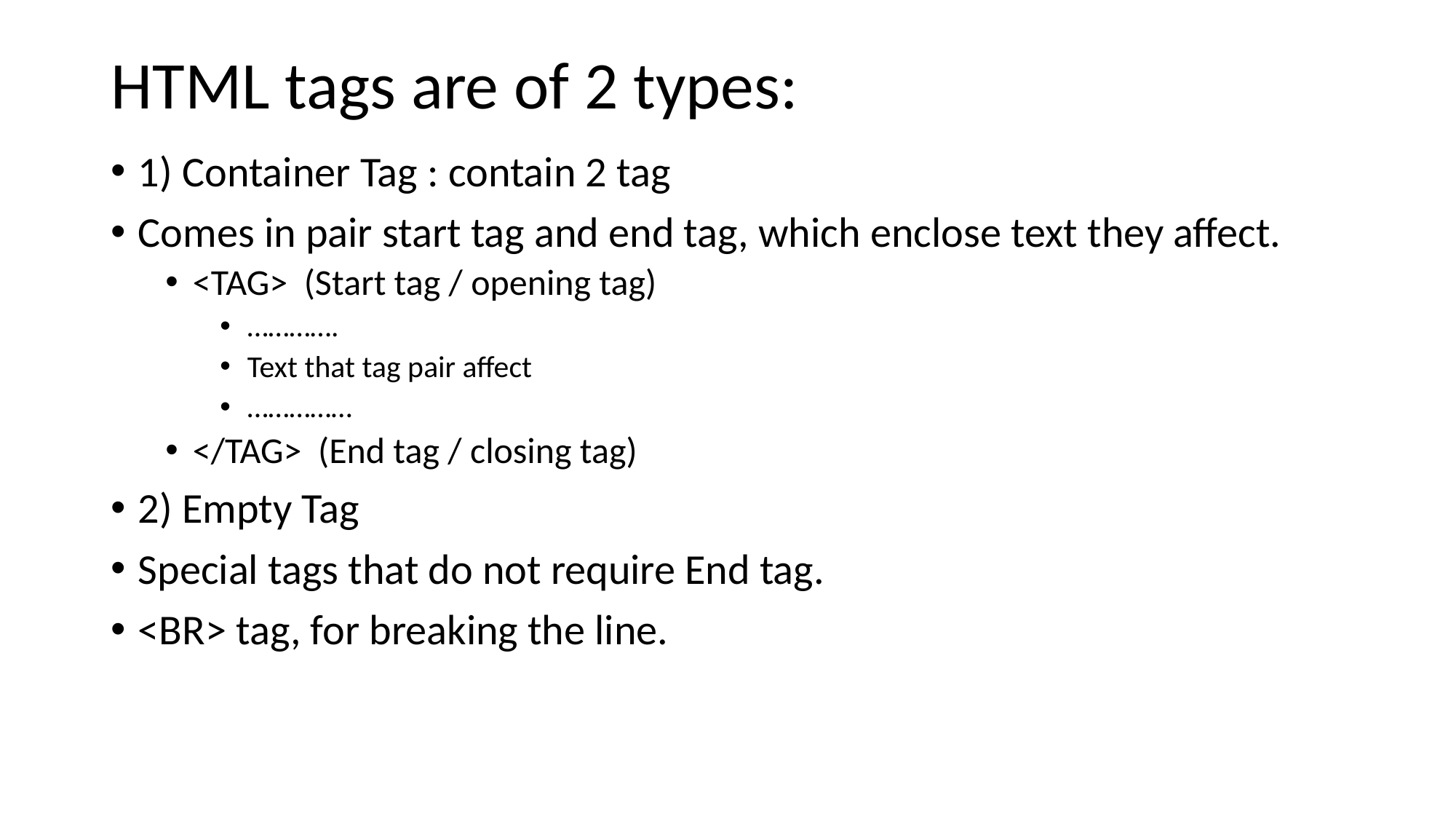

# HTML tags are of 2 types:
1) Container Tag : contain 2 tag
Comes in pair start tag and end tag, which enclose text they affect.
<TAG>  (Start tag / opening tag)
………….
Text that tag pair affect
……………
</TAG>  (End tag / closing tag)
2) Empty Tag
Special tags that do not require End tag.
<BR> tag, for breaking the line.